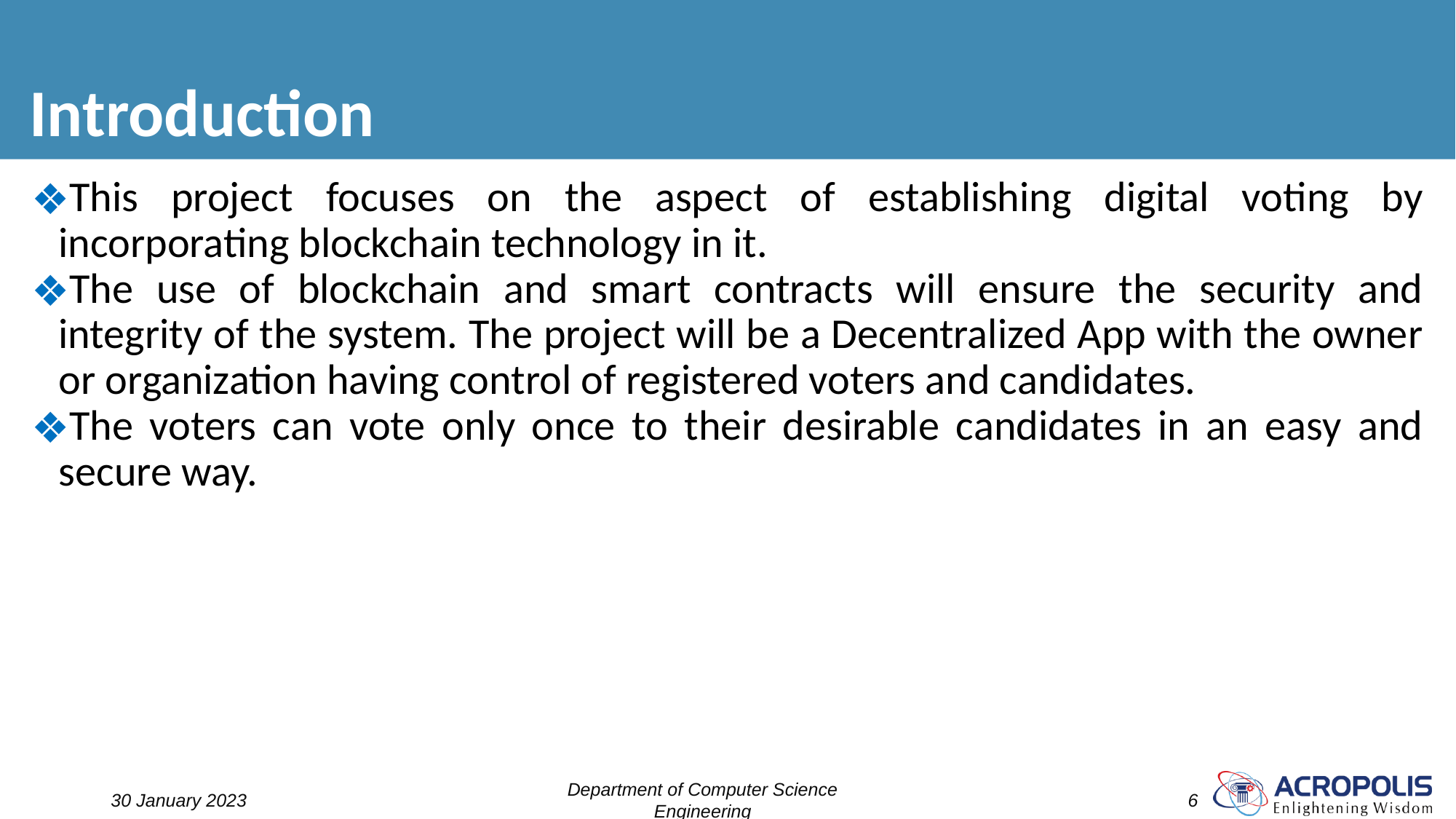

# Introduction
This project focuses on the aspect of establishing digital voting by incorporating blockchain technology in it.
The use of blockchain and smart contracts will ensure the security and integrity of the system. The project will be a Decentralized App with the owner or organization having control of registered voters and candidates.
The voters can vote only once to their desirable candidates in an easy and secure way.
30 January 2023
Department of Computer Science Engineering
6